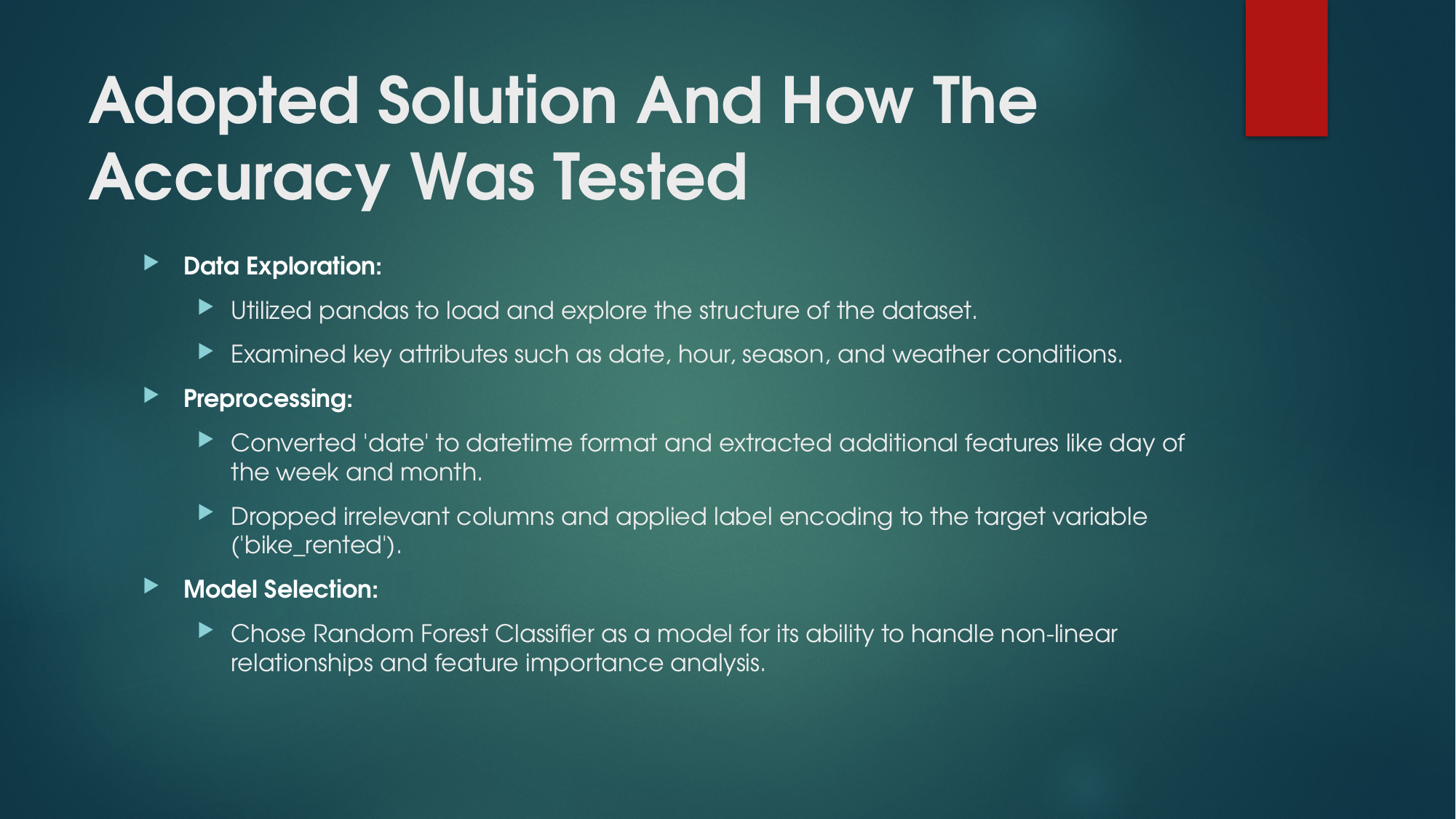

# Adopted Solution And How The Accuracy Was Tested
Data Exploration:
Utilized pandas to load and explore the structure of the dataset.
Examined key attributes such as date, hour, season, and weather conditions.
Preprocessing:
Converted 'date' to datetime format and extracted additional features like day of the week and month.
Dropped irrelevant columns and applied label encoding to the target variable ('bike_rented').
Model Selection:
Chose Random Forest Classifier as a model for its ability to handle non-linear relationships and feature importance analysis.